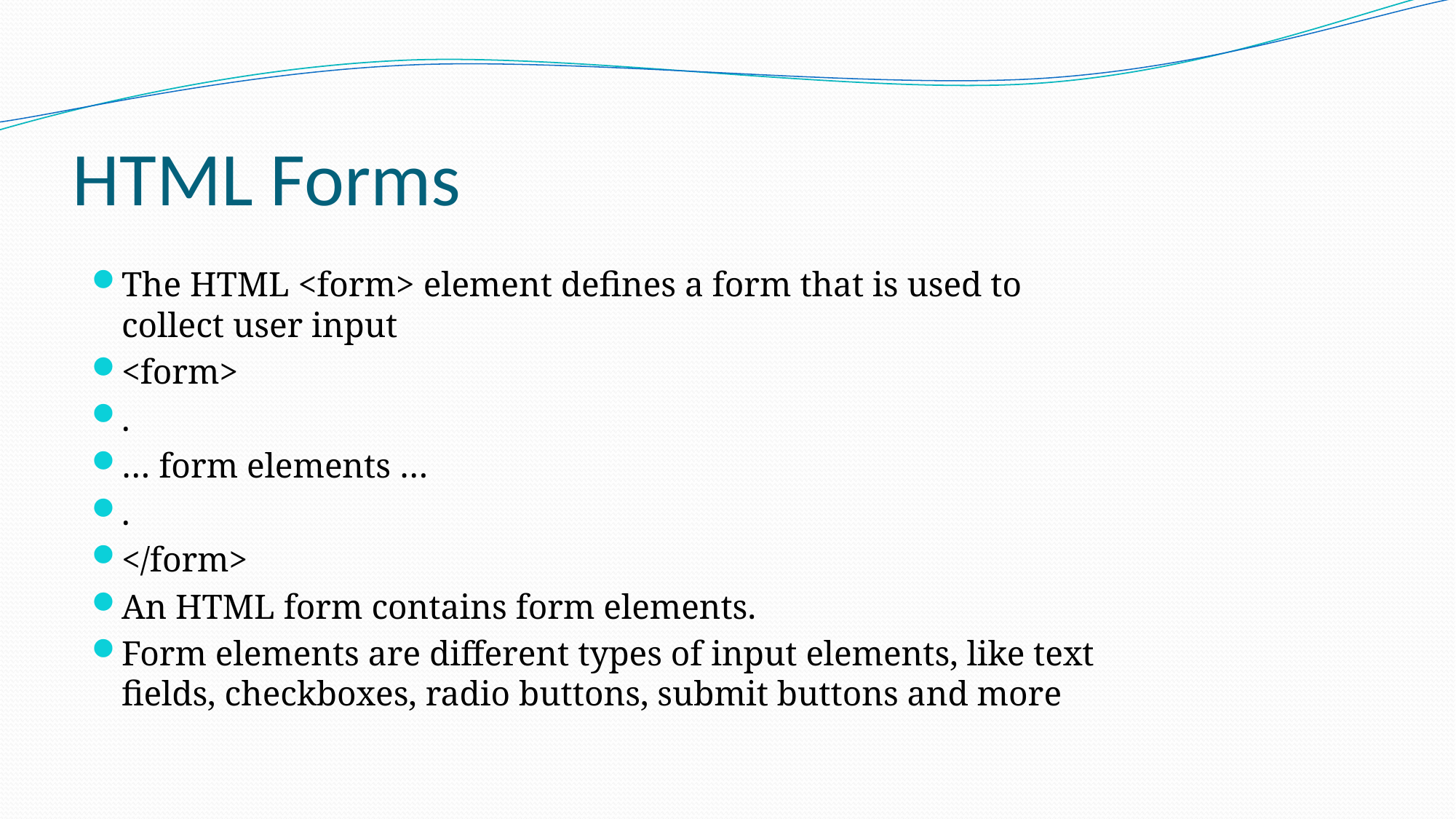

# HTML Forms
The HTML <form> element defines a form that is used to collect user input
<form>
.
… form elements …
.
</form>
An HTML form contains form elements.
Form elements are different types of input elements, like text fields, checkboxes, radio buttons, submit buttons and more